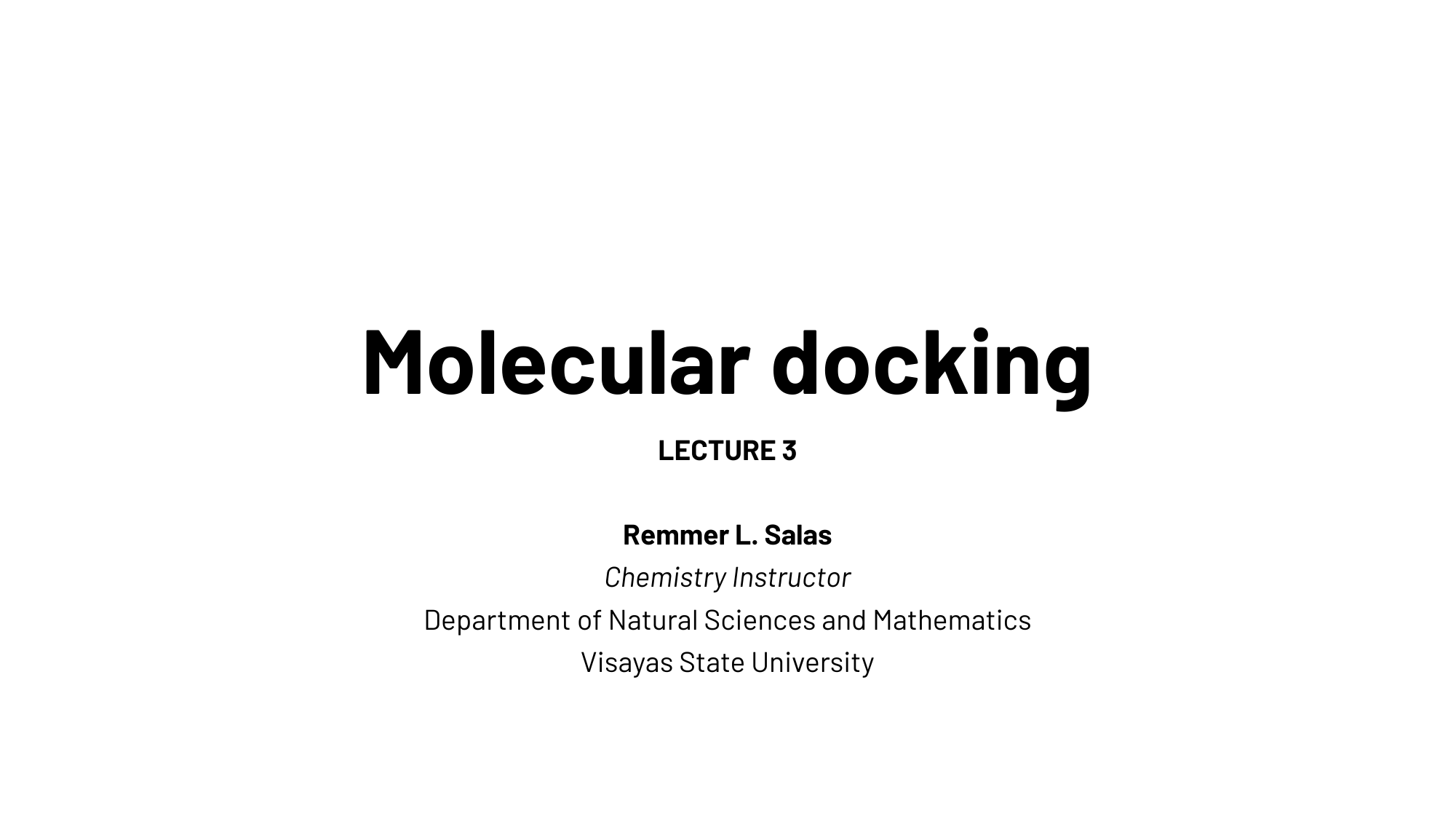

# Molecular docking
LECTURE 3

Remmer L. Salas
Chemistry Instructor
Department of Natural Sciences and Mathematics
Visayas State University